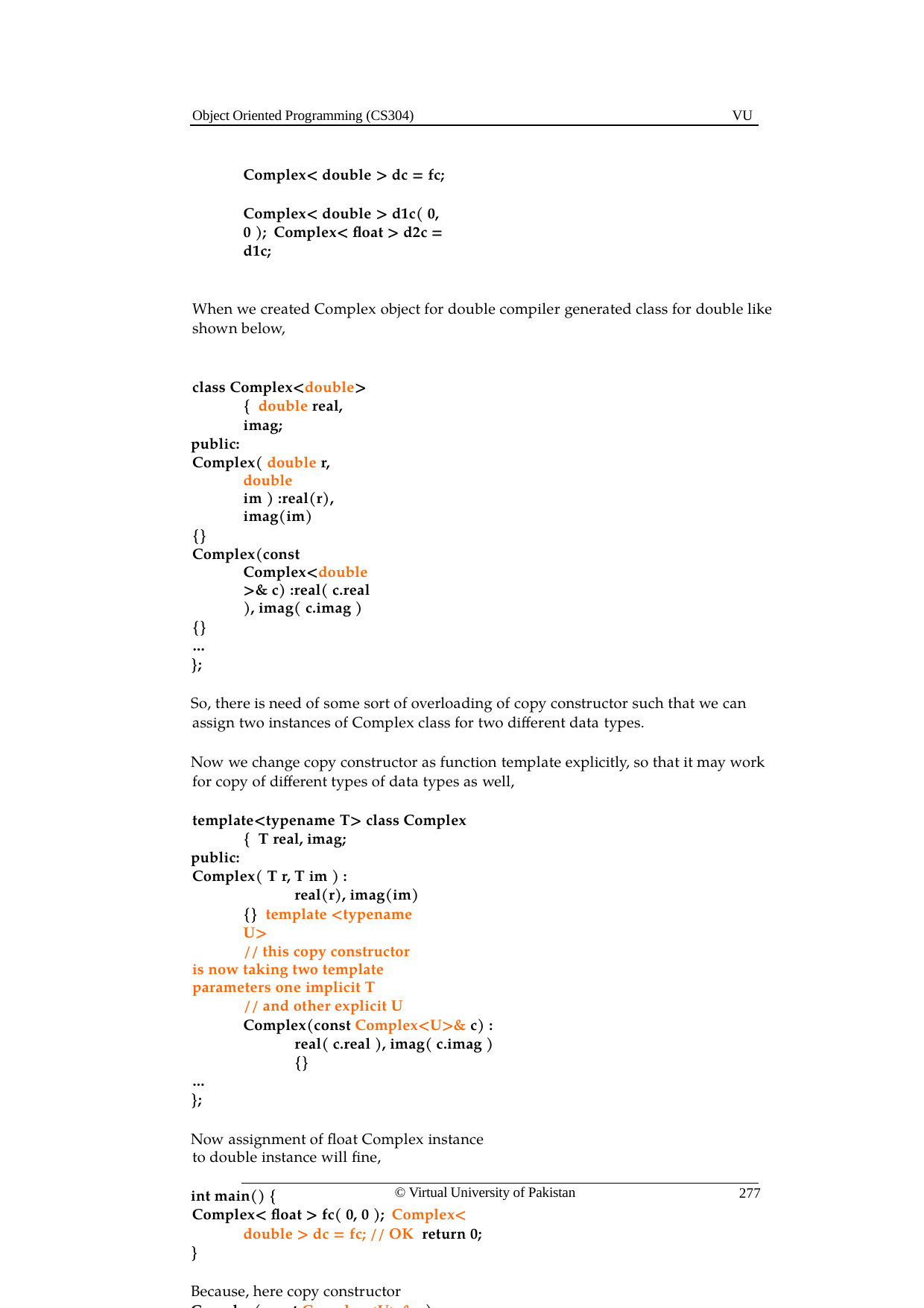

Object Oriented Programming (CS304)
VU

Complex< double > dc = fc;

Complex< double > d1c( 0, 0 );  Complex< float > d2c = d1c;

When we created Complex object for double compiler generated class for double like  shown below,

class Complex<double> {  double real, imag;
public:
Complex( double r, double im ) :real(r), imag(im)
{}
Complex(const Complex<double>& c) :real( c.real ), imag( c.imag )
{}
…
};

So, there is need of some sort of overloading of copy constructor such that we can  assign two instances of Complex class for two different data types.

Now we change copy constructor as function template explicitly, so that it may work  for copy of different types of data types as well,

template<typename T> class Complex {  T real, imag;
public:
Complex( T r, T im ) :
real(r), imag(im) {}  template <typename U>
// this copy constructor is now taking two template parameters one implicit T
// and other explicit U
Complex(const Complex<U>& c) :  real( c.real ), imag( c.imag ) {}
…
};

Now assignment of float Complex instance to double instance will fine,

int main() {
Complex< float > fc( 0, 0 );  Complex< double > dc = fc; // OK  return 0;
}

Because, here copy constructor
Complex(const Complex<U>& c) :
© Virtual University of Pakistan

277